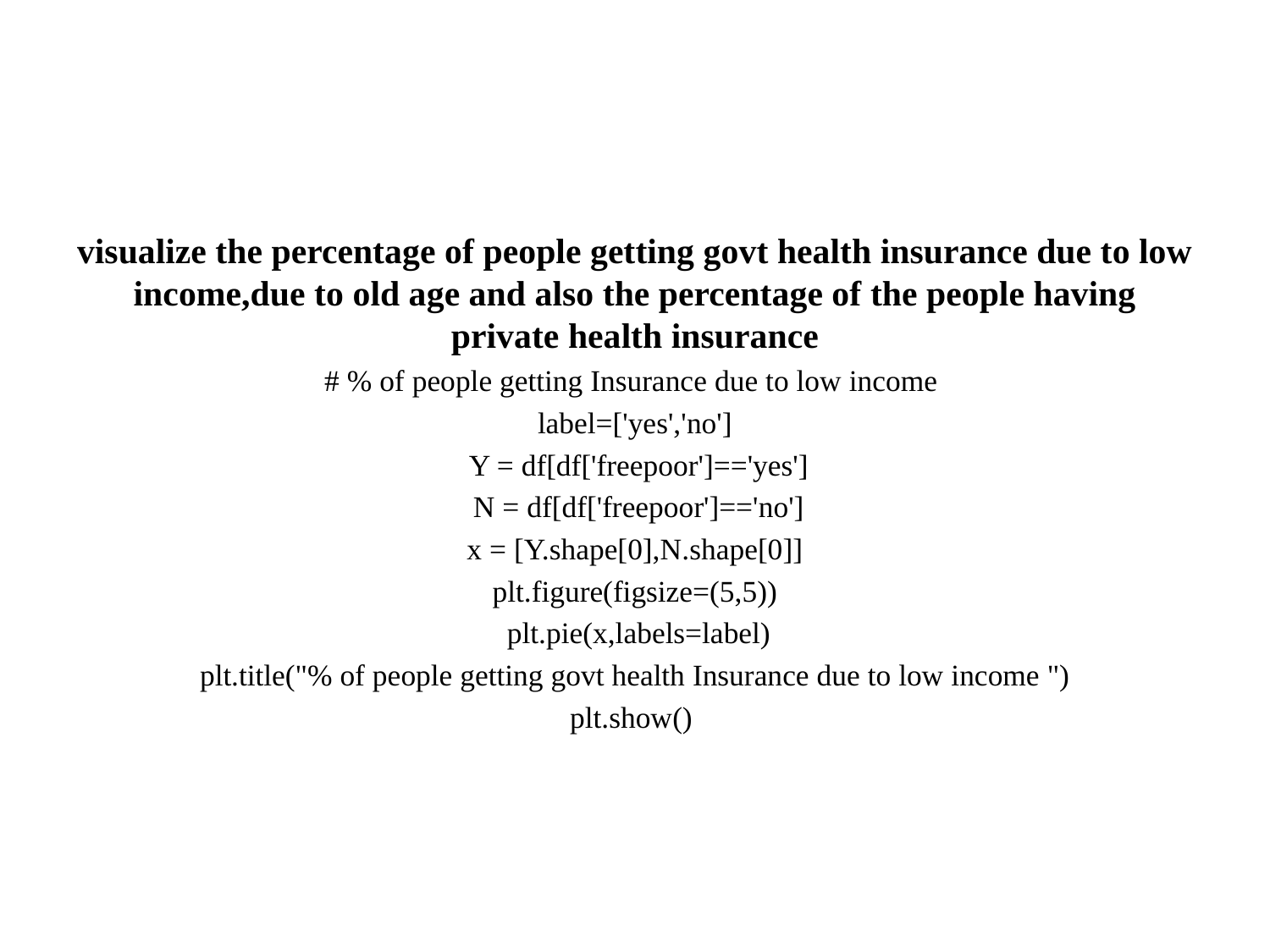

#
visualize the percentage of people getting govt health insurance due to low income,due to old age and also the percentage of the people having private health insurance
# % of people getting Insurance due to low income
label=['yes','no']
 Y = df[df['freepoor']=='yes']
 N = df[df['freepoor']=='no']
 x = [Y.shape[0],N.shape[0]]
plt.figure(figsize=(5,5))
 plt.pie(x,labels=label)
 plt.title("% of people getting govt health Insurance due to low income ")
plt.show()